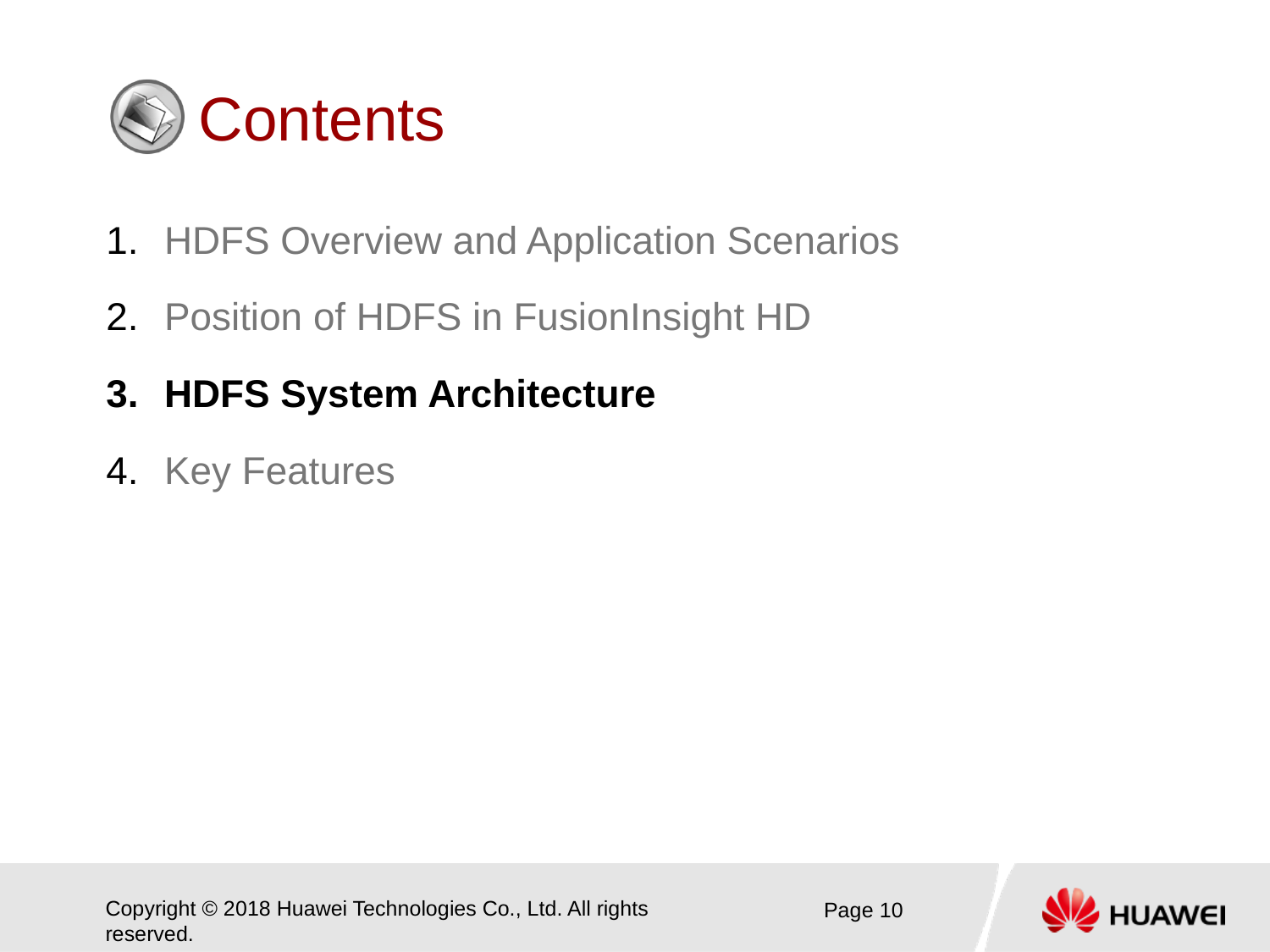

HDFS Overview and Application Scenarios
Position of HDFS in FusionInsight HD
HDFS System Architecture
Key Features